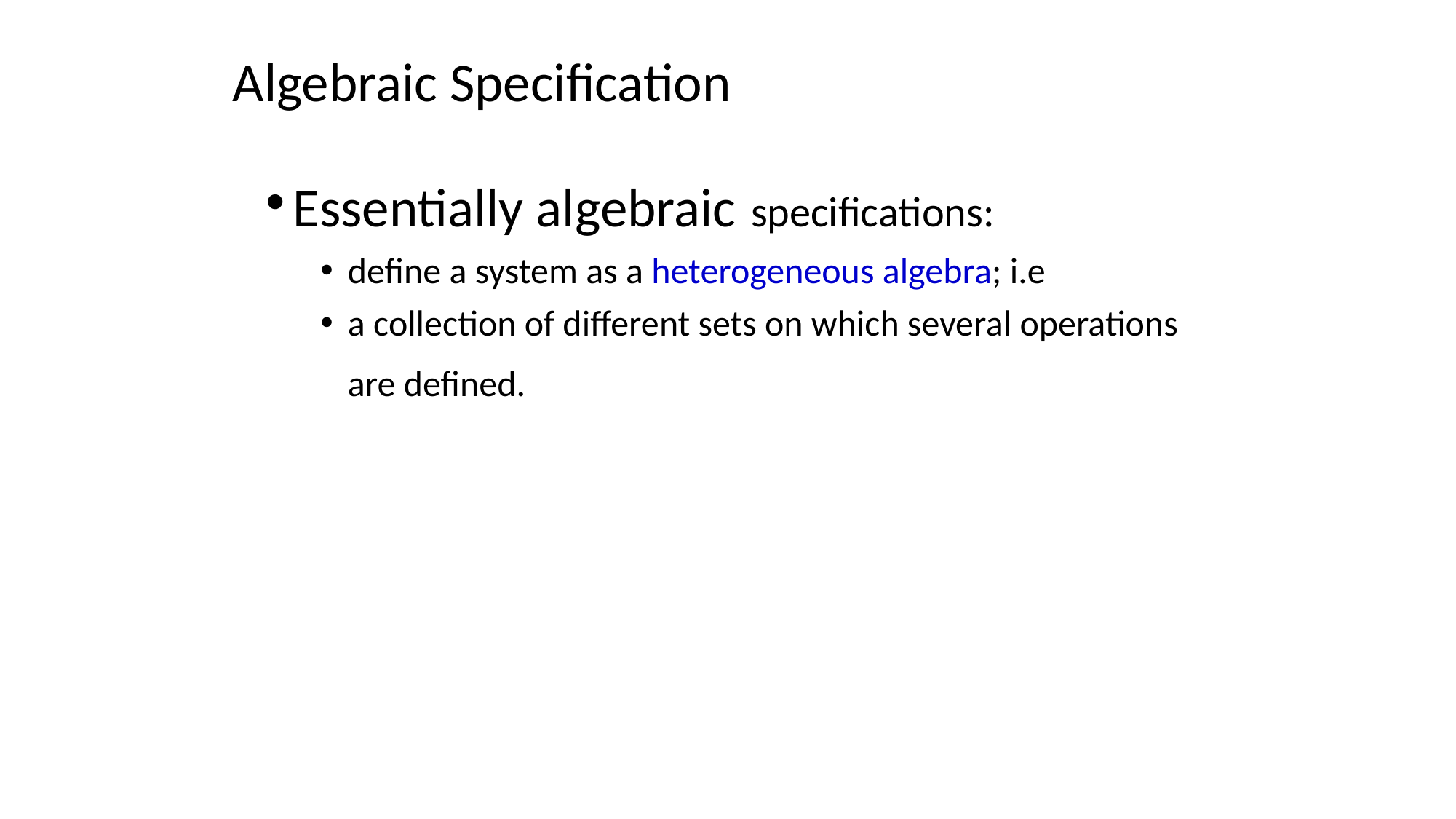

# Algebraic Specification
Essentially algebraic specifications:
define a system as a heterogeneous algebra; i.e
a collection of different sets on which several operations are defined.